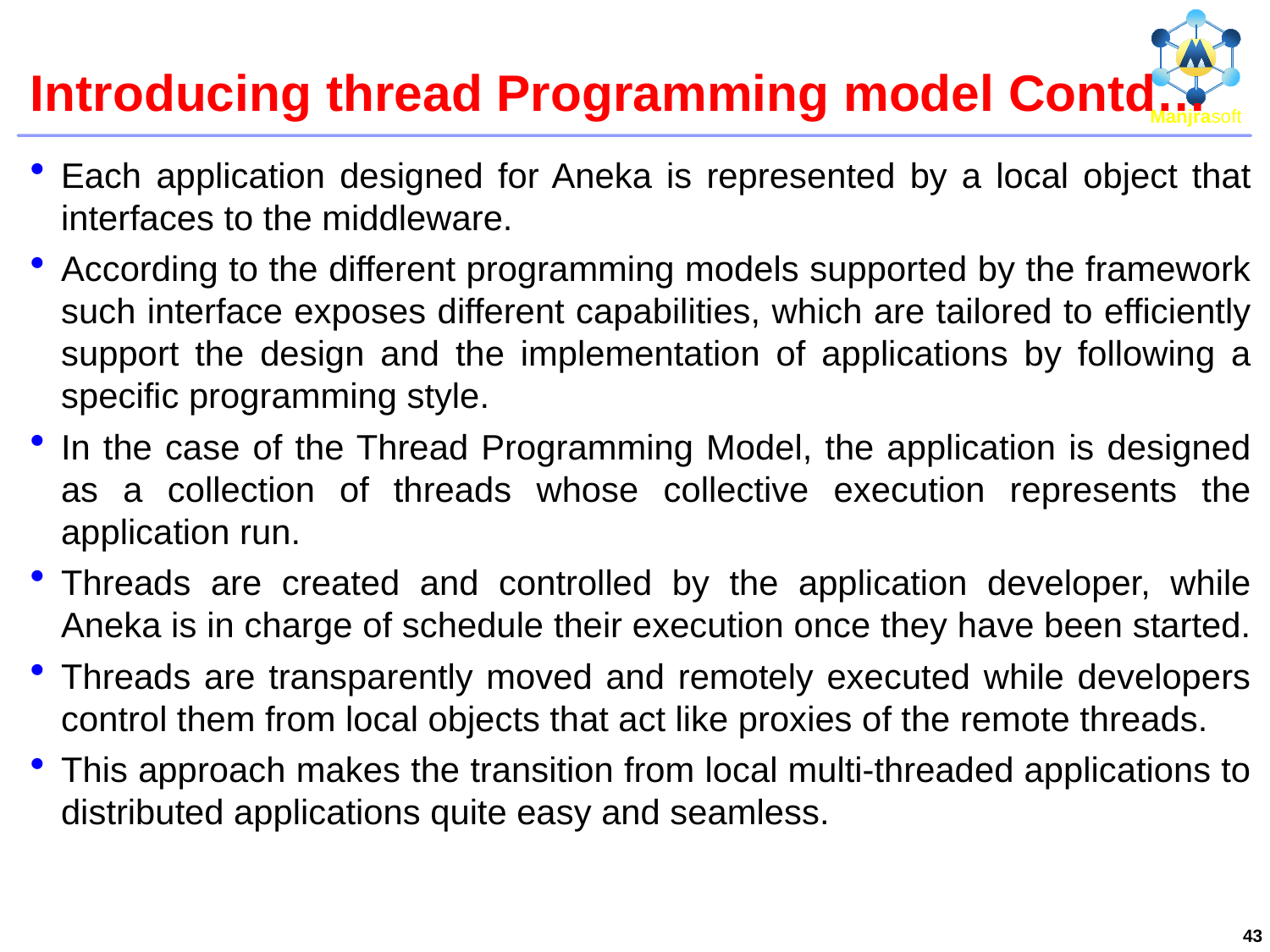

# Introducing thread Programming model Contd…
Each application designed for Aneka is represented by a local object that interfaces to the middleware.
According to the different programming models supported by the framework such interface exposes different capabilities, which are tailored to efficiently support the design and the implementation of applications by following a specific programming style.
In the case of the Thread Programming Model, the application is designed as a collection of threads whose collective execution represents the application run.
Threads are created and controlled by the application developer, while Aneka is in charge of schedule their execution once they have been started.
Threads are transparently moved and remotely executed while developers control them from local objects that act like proxies of the remote threads.
This approach makes the transition from local multi-threaded applications to distributed applications quite easy and seamless.
43